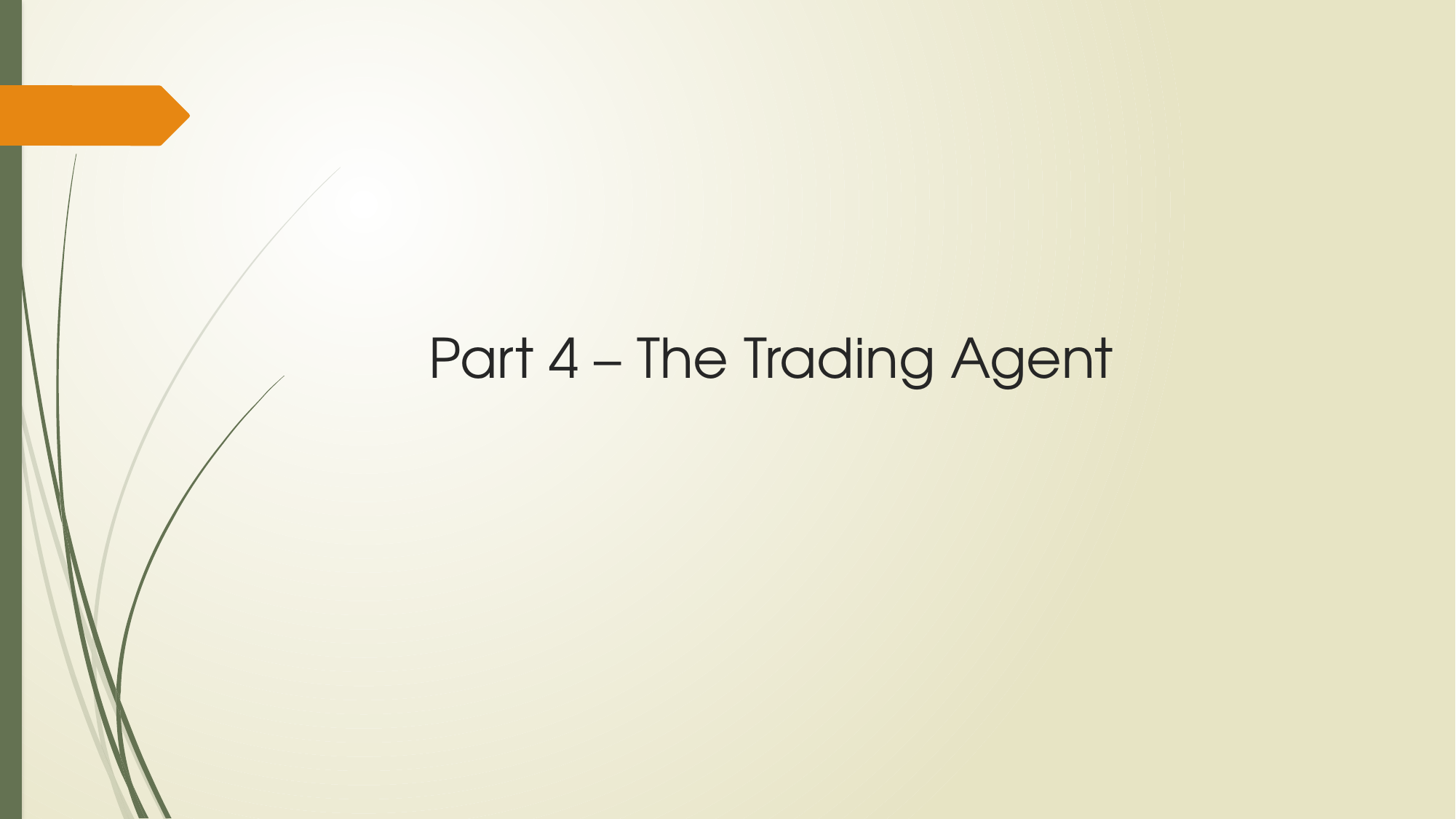

# Part 4 – The Trading Agent